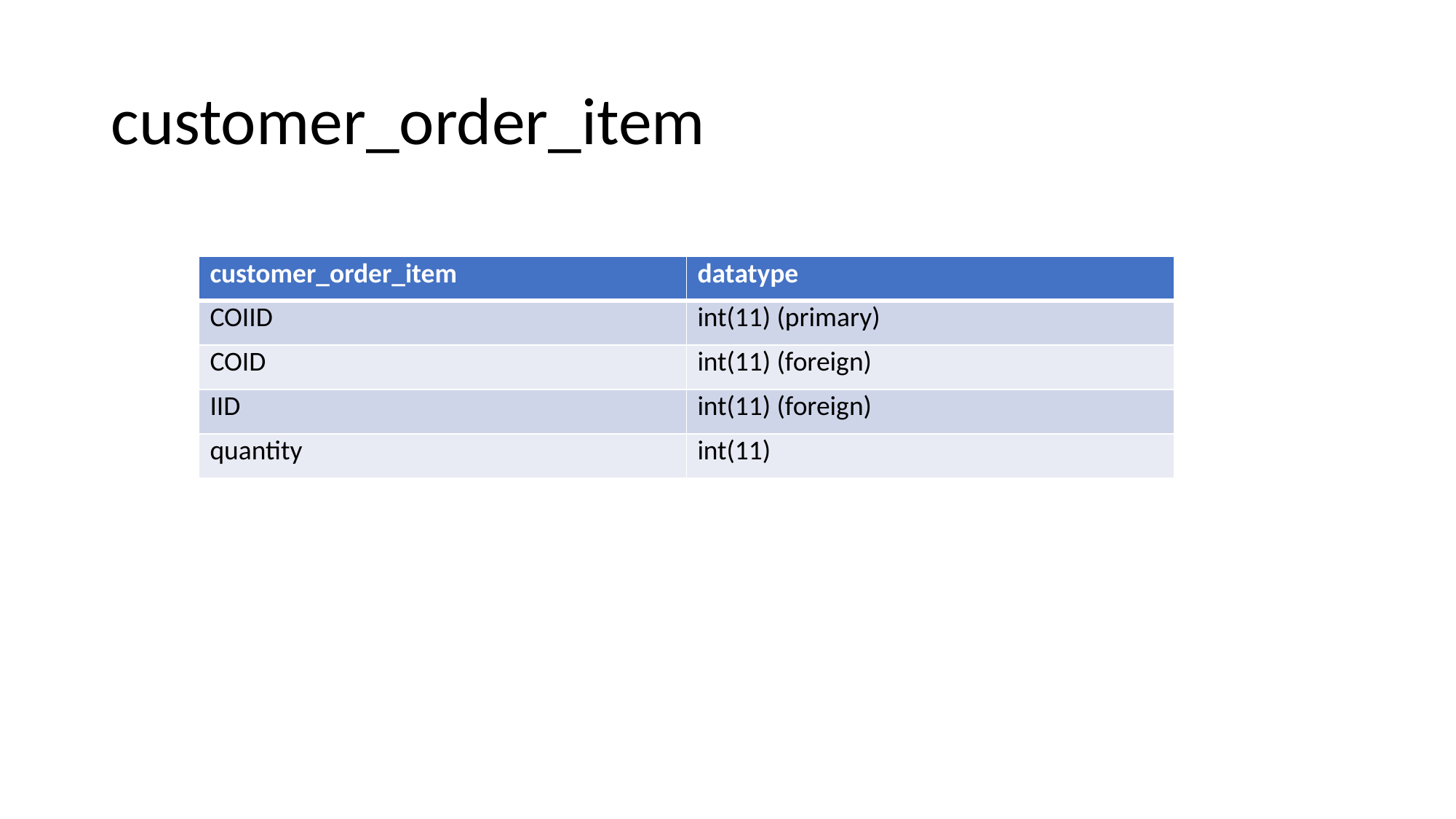

# customer_order_item
| customer\_order\_item | datatype |
| --- | --- |
| COIID | int(11) (primary) |
| COID | int(11) (foreign) |
| IID | int(11) (foreign) |
| quantity | int(11) |